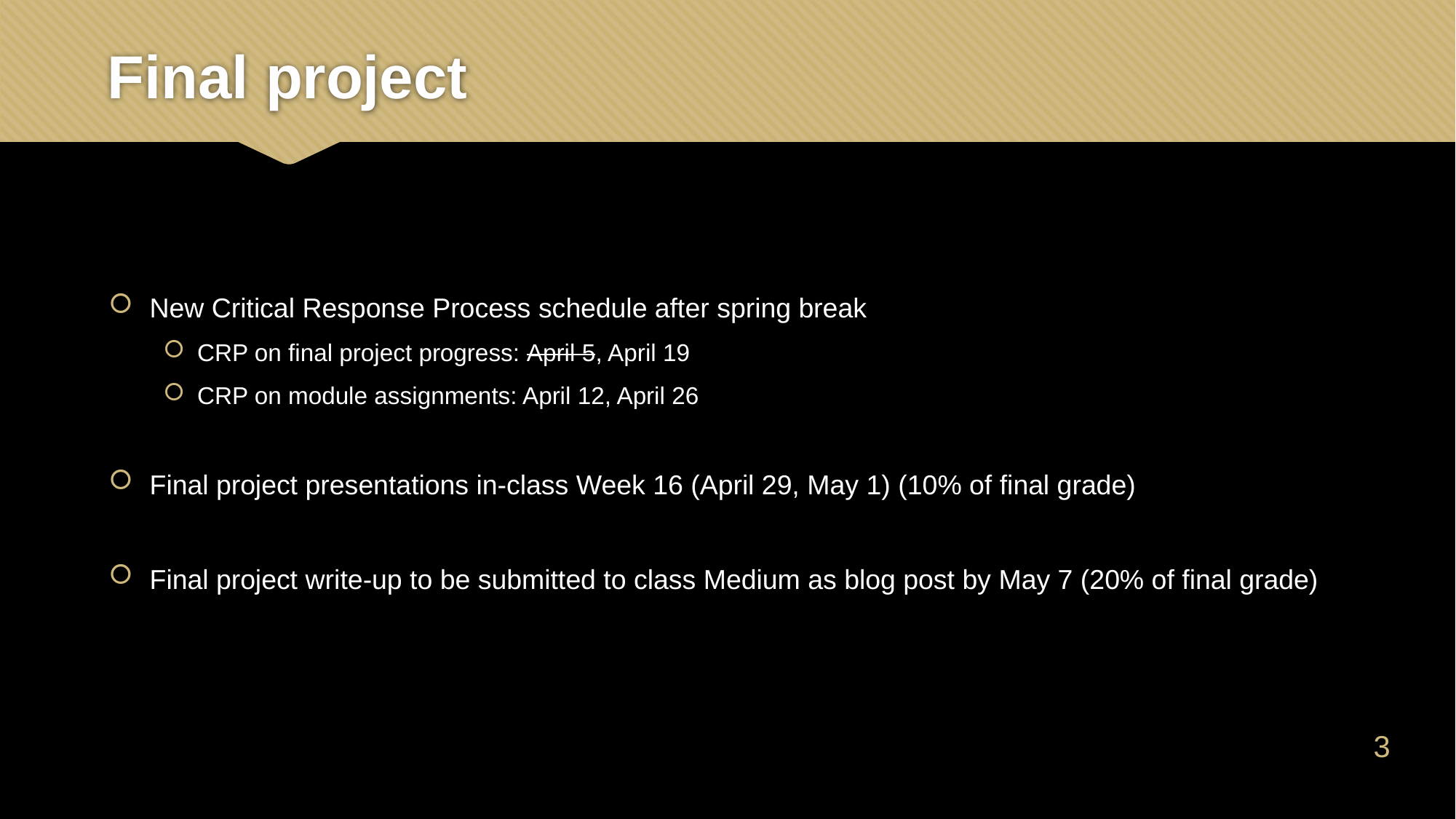

# Final project
New Critical Response Process schedule after spring break
CRP on final project progress: April 5, April 19
CRP on module assignments: April 12, April 26

Final project presentations in-class Week 16 (April 29, May 1) (10% of final grade)

Final project write-up to be submitted to class Medium as blog post by May 7 (20% of final grade)
3